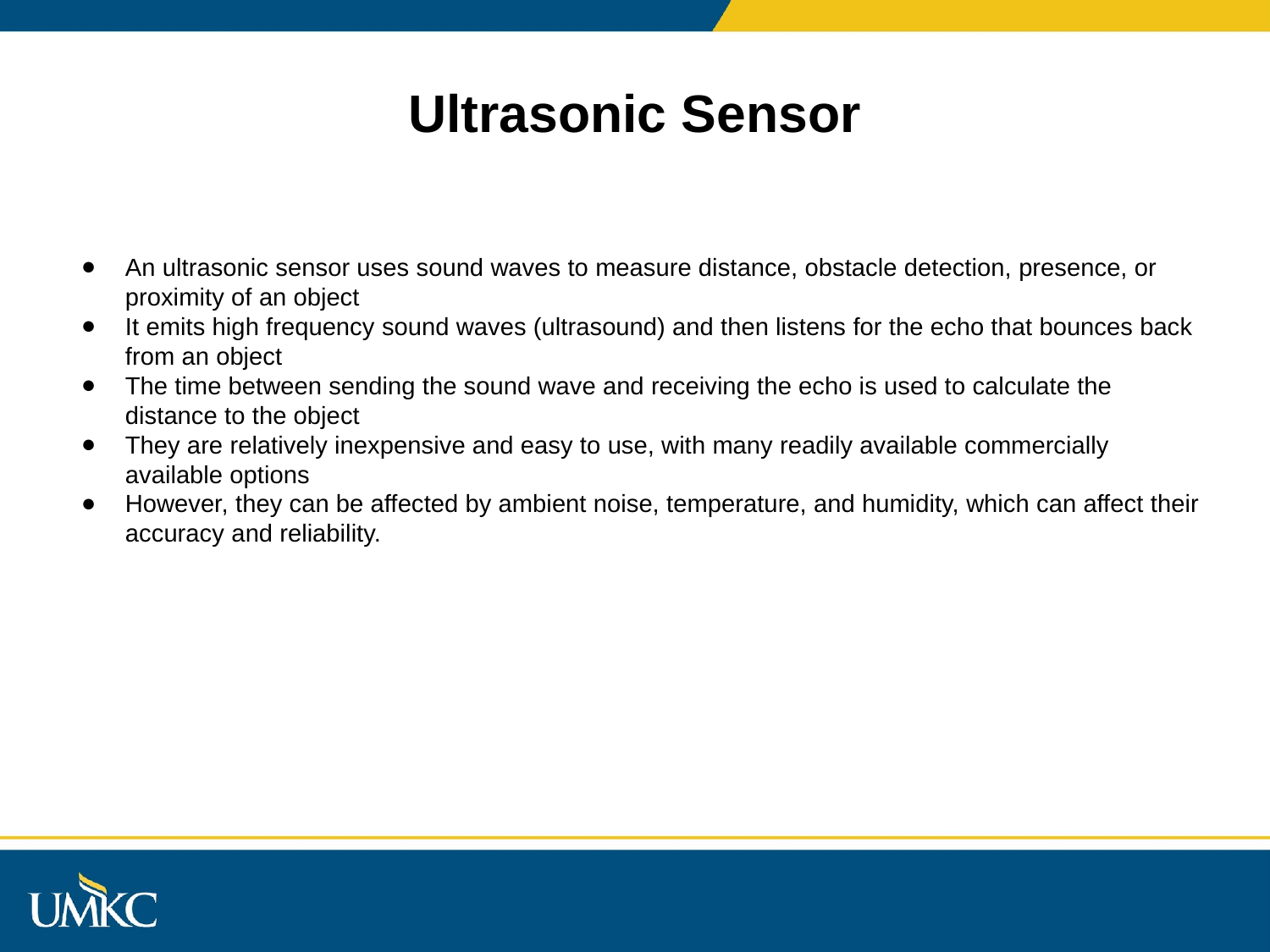

Ultrasonic Sensor

An ultrasonic sensor uses sound waves to measure distance, obstacle detection, presence, or proximity of an object
It emits high frequency sound waves (ultrasound) and then listens for the echo that bounces back from an object
The time between sending the sound wave and receiving the echo is used to calculate the distance to the object
They are relatively inexpensive and easy to use, with many readily available commercially available options
However, they can be affected by ambient noise, temperature, and humidity, which can affect their accuracy and reliability.